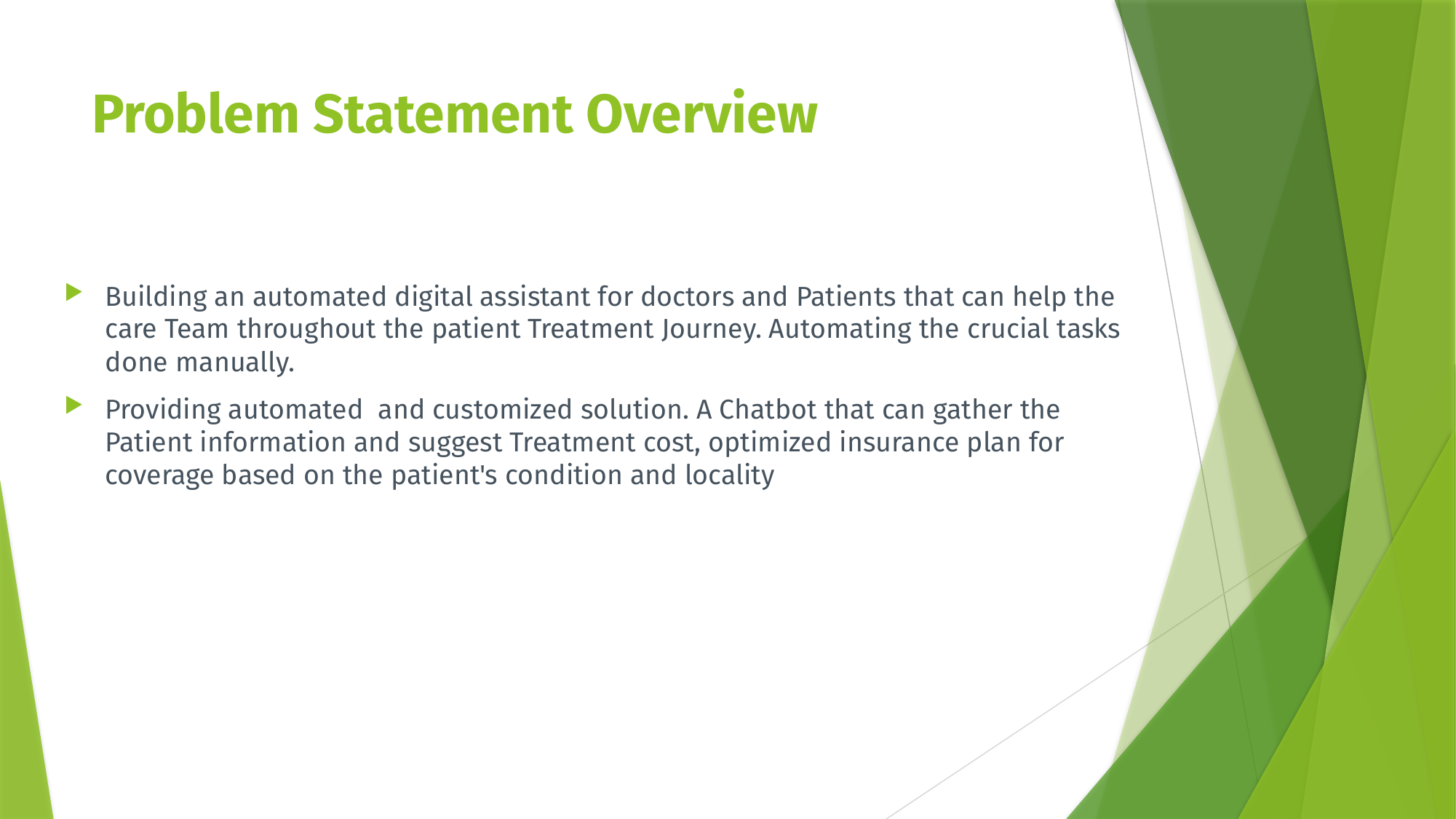

# Problem Statement Overview

Building an automated digital assistant for doctors and Patients that can help the care Team throughout the patient Treatment Journey. Automating the crucial tasks done manually.
Providing automated  and customized solution. A Chatbot that can gather the Patient information and suggest Treatment cost, optimized insurance plan for coverage based on the patient's condition and locality